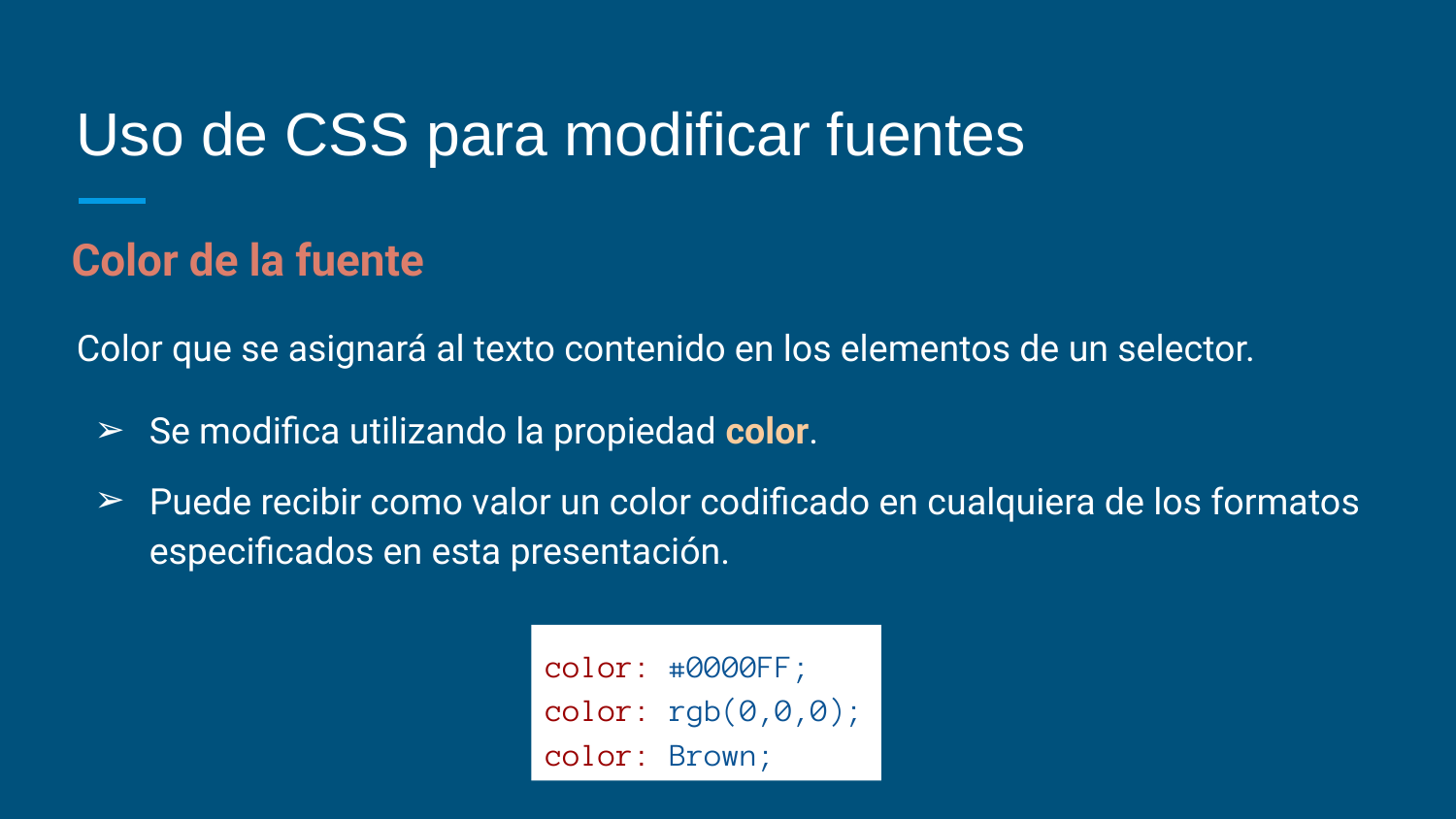

# Uso de CSS para modificar fuentes
Color de la fuente
Color que se asignará al texto contenido en los elementos de un selector.
Se modifica utilizando la propiedad color.
Puede recibir como valor un color codificado en cualquiera de los formatos especificados en esta presentación.
color: #0000FF;
color: rgb(0,0,0);
color: Brown;